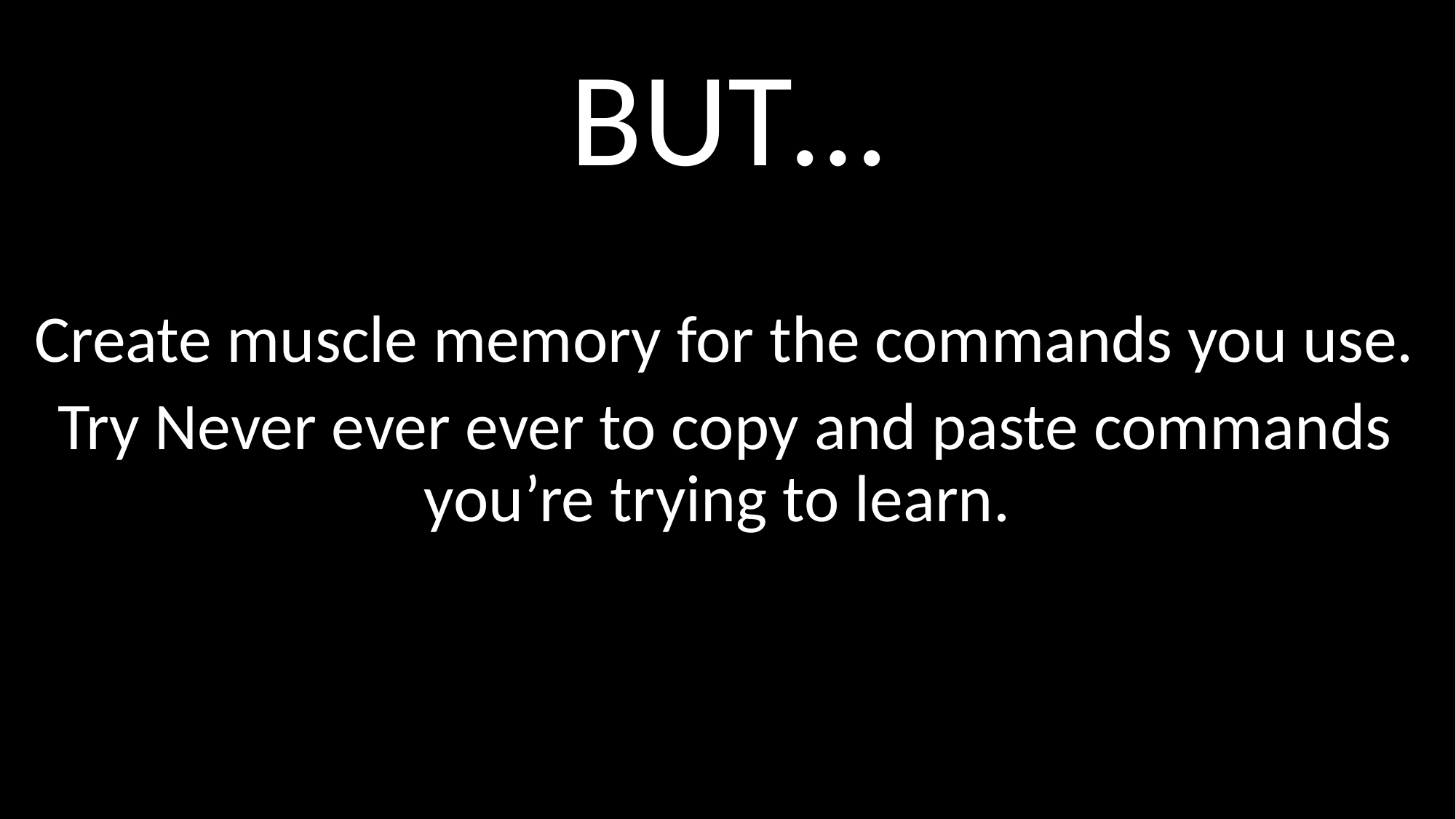

# BUT…
Create muscle memory for the commands you use.
Try Never ever ever to copy and paste commands you’re trying to learn.